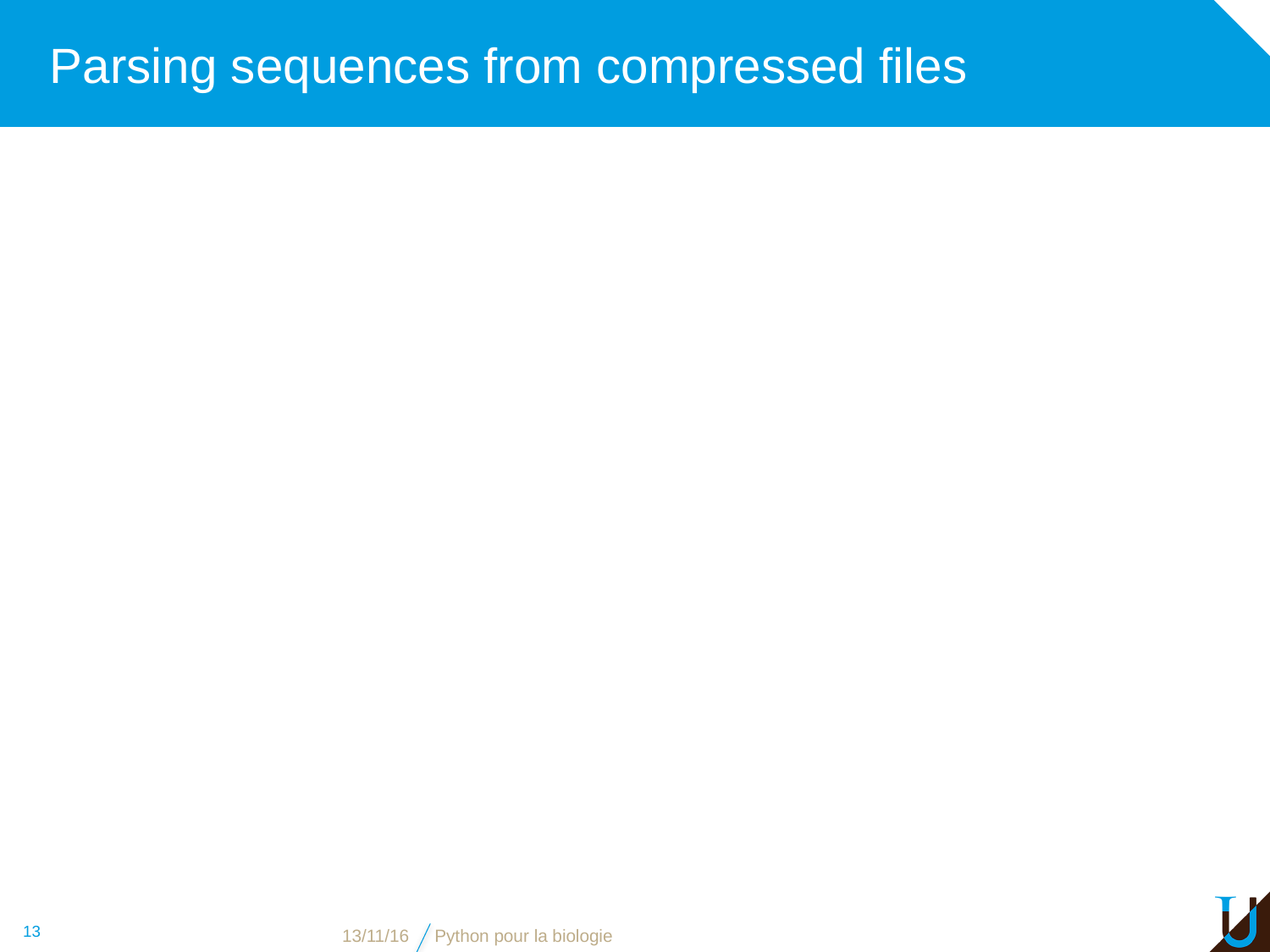

# Parsing sequences from compressed files

13
13/11/16
Python pour la biologie